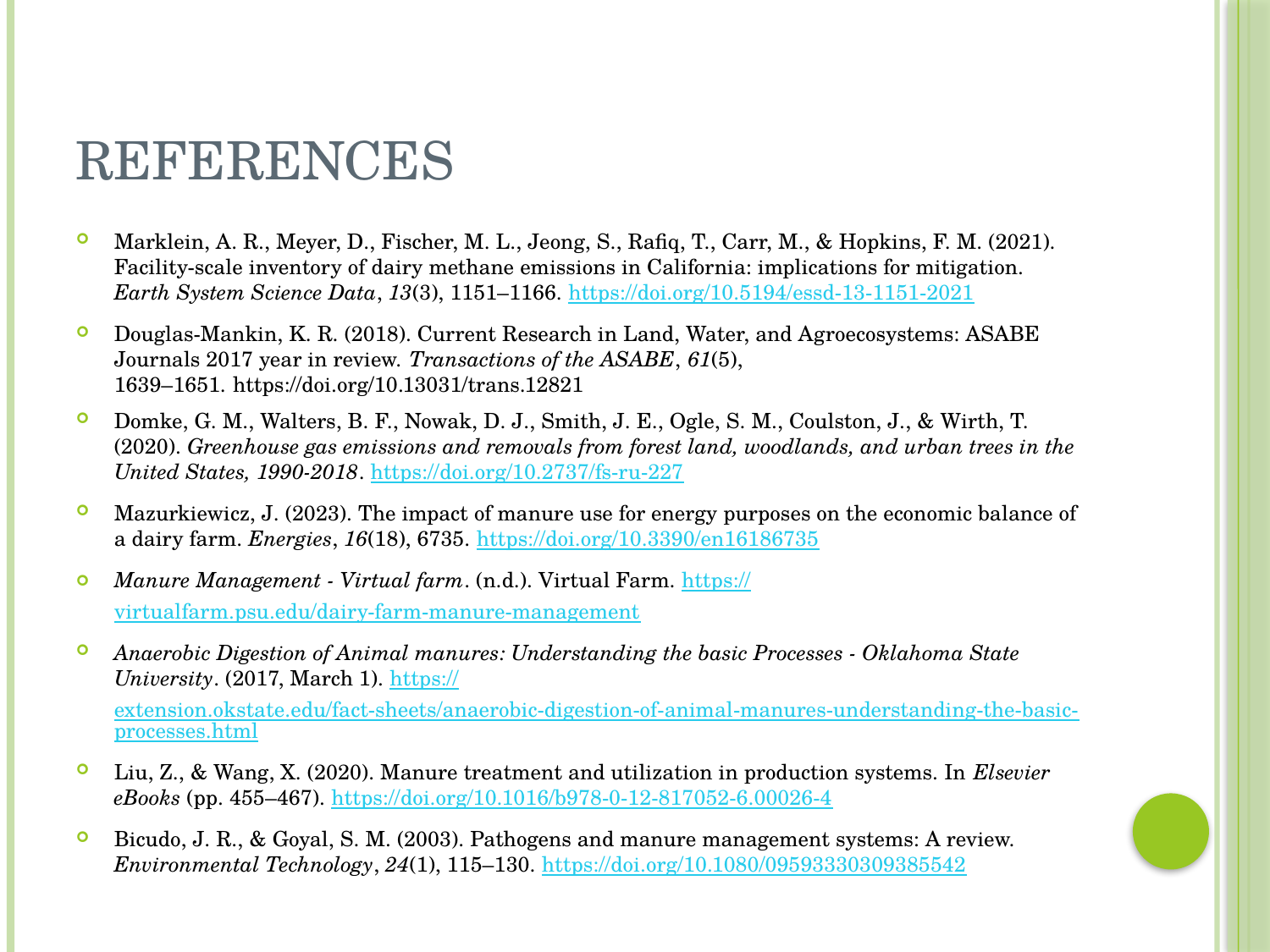

# References
Marklein, A. R., Meyer, D., Fischer, M. L., Jeong, S., Rafiq, T., Carr, M., & Hopkins, F. M. (2021). Facility-scale inventory of dairy methane emissions in California: implications for mitigation. Earth System Science Data, 13(3), 1151–1166. https://doi.org/10.5194/essd-13-1151-2021
Douglas-Mankin, K. R. (2018). Current Research in Land, Water, and Agroecosystems: ASABE Journals 2017 year in review. Transactions of the ASABE, 61(5), 1639–1651. https://doi.org/10.13031/trans.12821
Domke, G. M., Walters, B. F., Nowak, D. J., Smith, J. E., Ogle, S. M., Coulston, J., & Wirth, T. (2020). Greenhouse gas emissions and removals from forest land, woodlands, and urban trees in the United States, 1990-2018. https://doi.org/10.2737/fs-ru-227
Mazurkiewicz, J. (2023). The impact of manure use for energy purposes on the economic balance of a dairy farm. Energies, 16(18), 6735. https://doi.org/10.3390/en16186735
Manure Management - Virtual farm. (n.d.). Virtual Farm. https://virtualfarm.psu.edu/dairy-farm-manure-management
Anaerobic Digestion of Animal manures: Understanding the basic Processes - Oklahoma State University. (2017, March 1). https://extension.okstate.edu/fact-sheets/anaerobic-digestion-of-animal-manures-understanding-the-basic-processes.html
Liu, Z., & Wang, X. (2020). Manure treatment and utilization in production systems. In Elsevier eBooks (pp. 455–467). https://doi.org/10.1016/b978-0-12-817052-6.00026-4
Bicudo, J. R., & Goyal, S. M. (2003). Pathogens and manure management systems: A review. Environmental Technology, 24(1), 115–130. https://doi.org/10.1080/09593330309385542